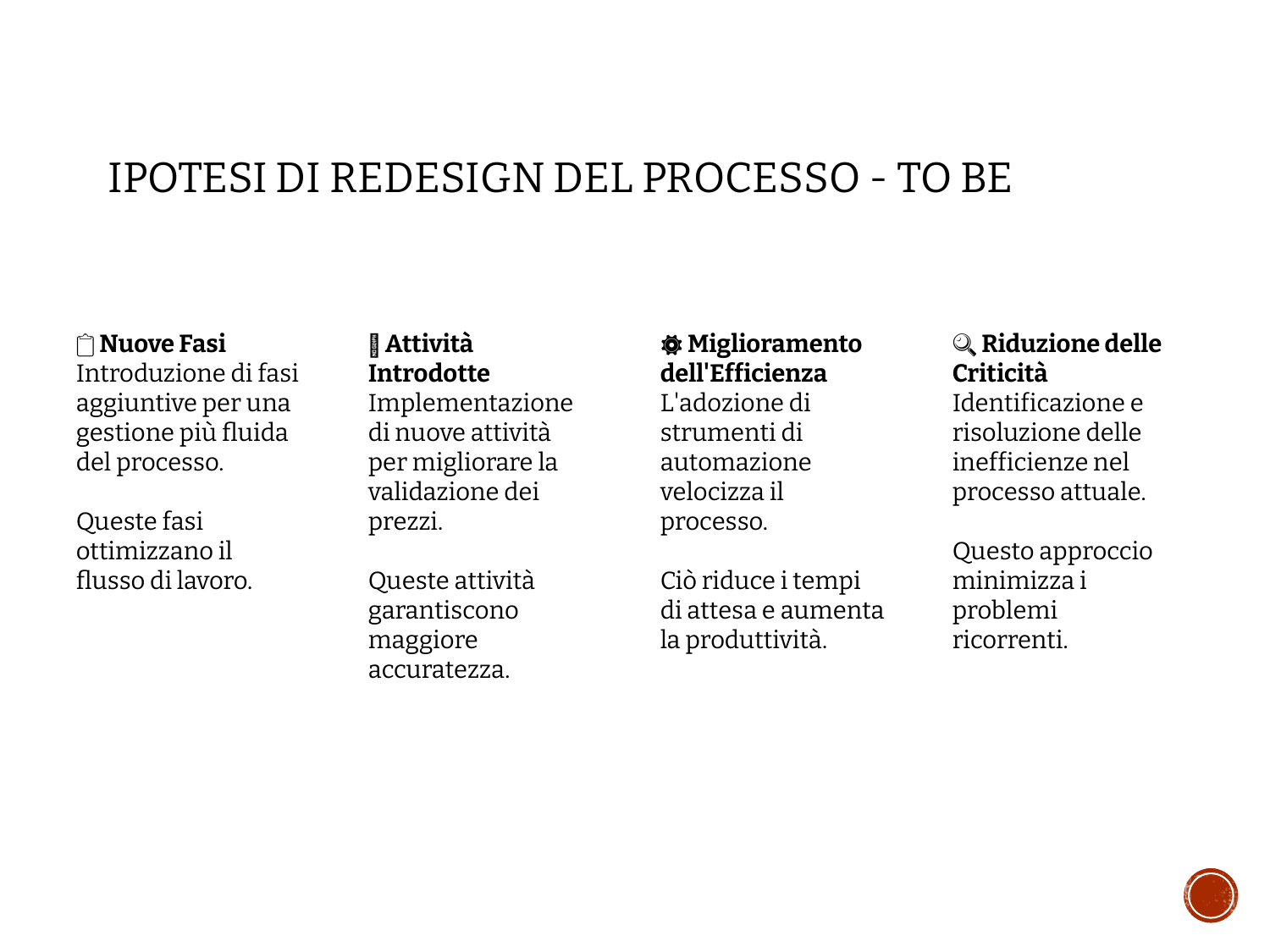

# Ipotesi di Redesign del Processo - To Be

📋 Nuove Fasi
Introduzione di fasi aggiuntive per una gestione più fluida del processo.
Queste fasi ottimizzano il flusso di lavoro.

🧮 Attività Introdotte
Implementazione di nuove attività per migliorare la validazione dei prezzi.
Queste attività garantiscono maggiore accuratezza.

⚙️ Miglioramento dell'Efficienza
L'adozione di strumenti di automazione velocizza il processo.
Ciò riduce i tempi di attesa e aumenta la produttività.

🔍 Riduzione delle Criticità
Identificazione e risoluzione delle inefficienze nel processo attuale.
Questo approccio minimizza i problemi ricorrenti.